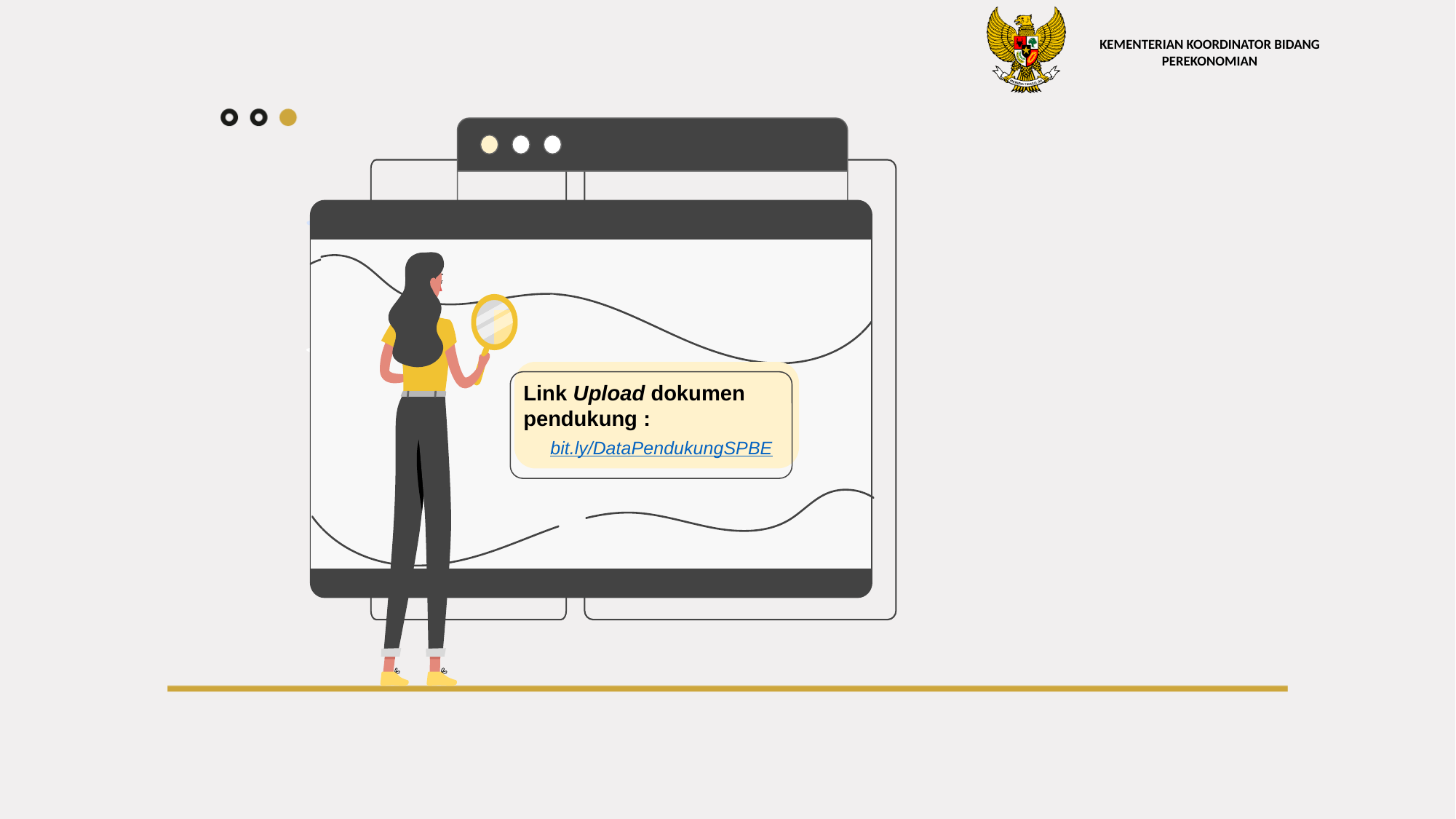

Link Upload dokumen pendukung :
bit.ly/DataPendukungSPBE
25